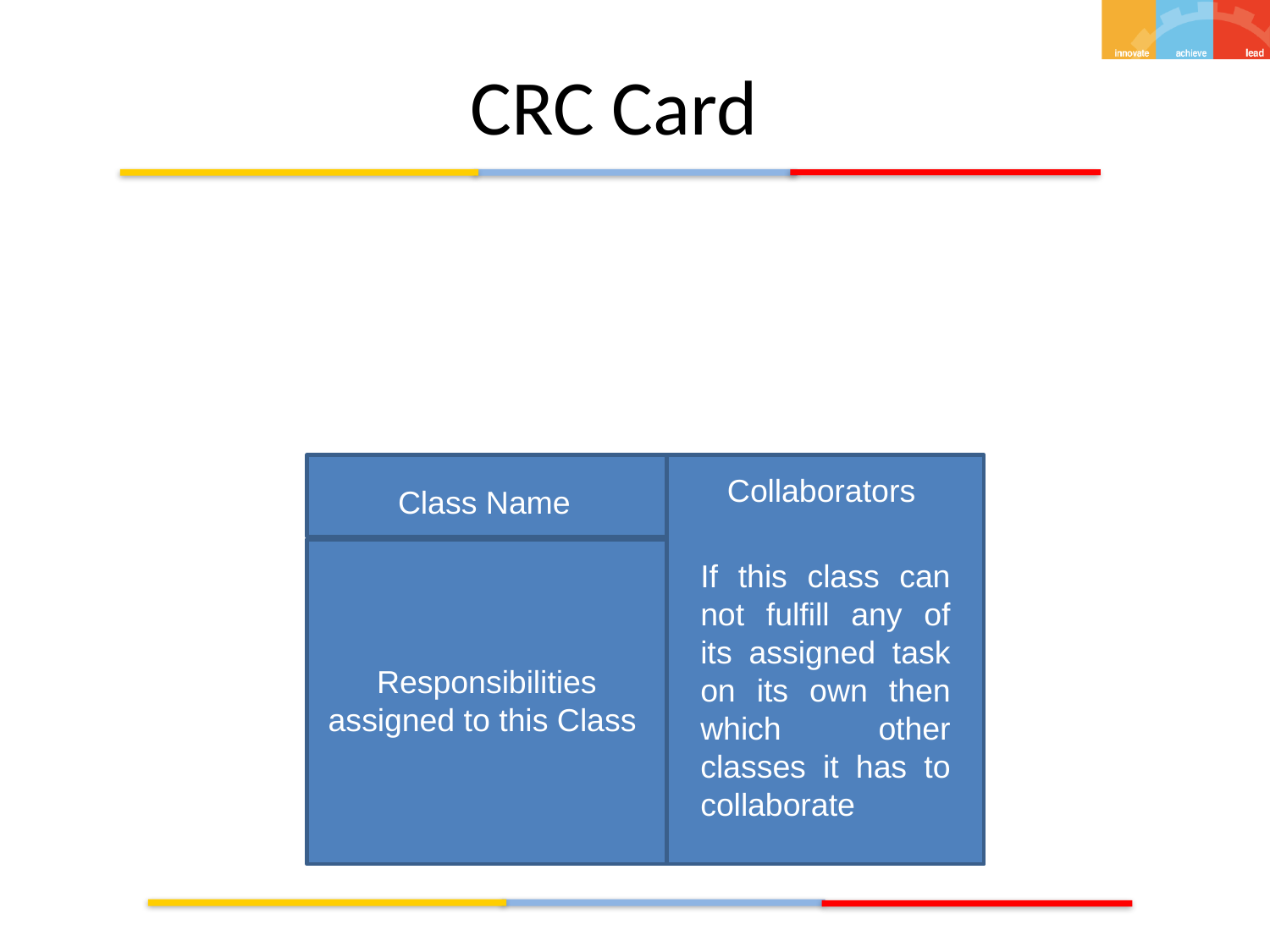

# CRC Card

Collaborators

Class Name

If this class can not fulfill any of its assigned task on its own then which other classes it has to collaborate
Responsibilities assigned to this Class